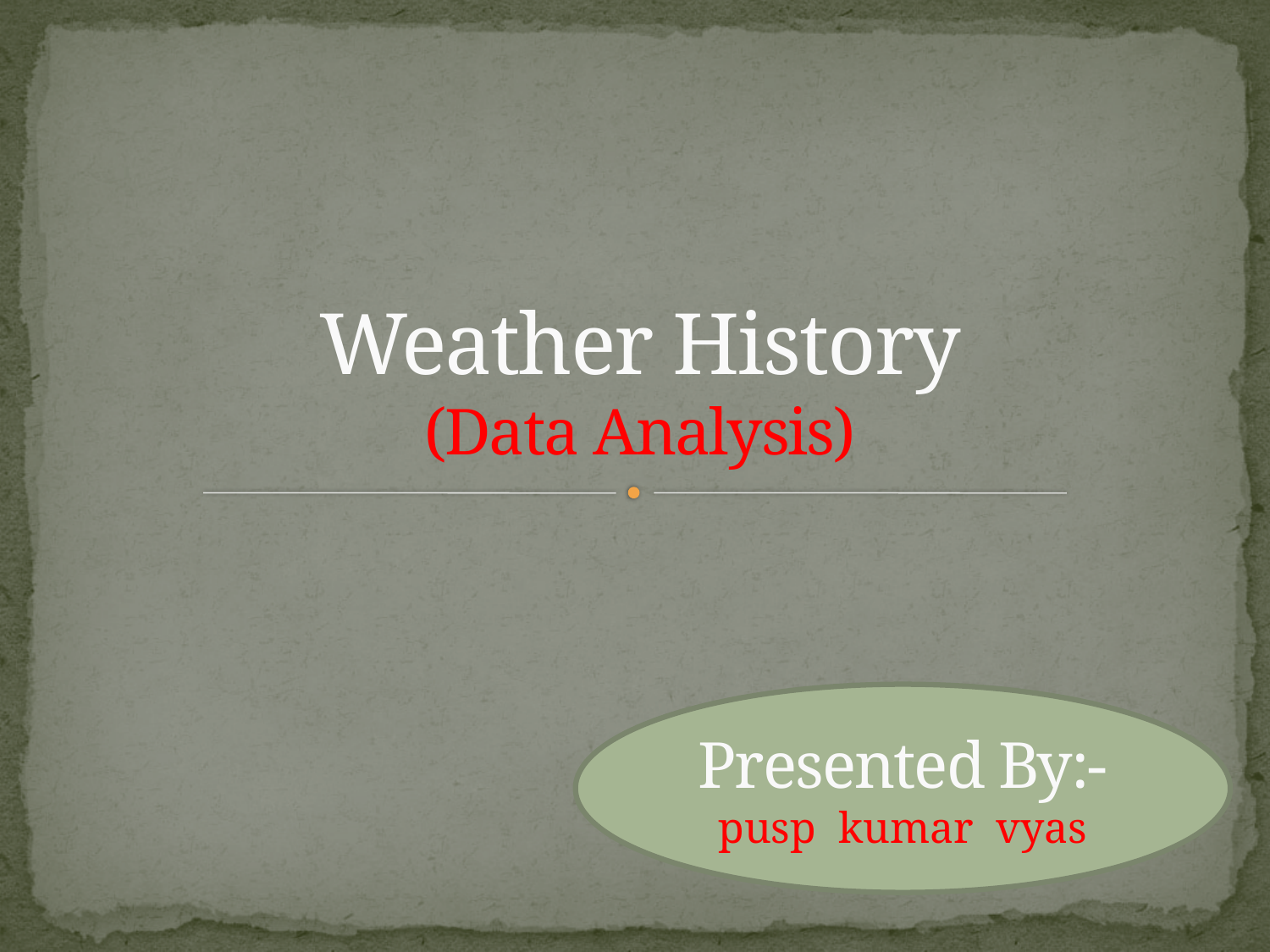

# Weather History (Data Analysis)
Presented By:-
pusp  kumar  vyas